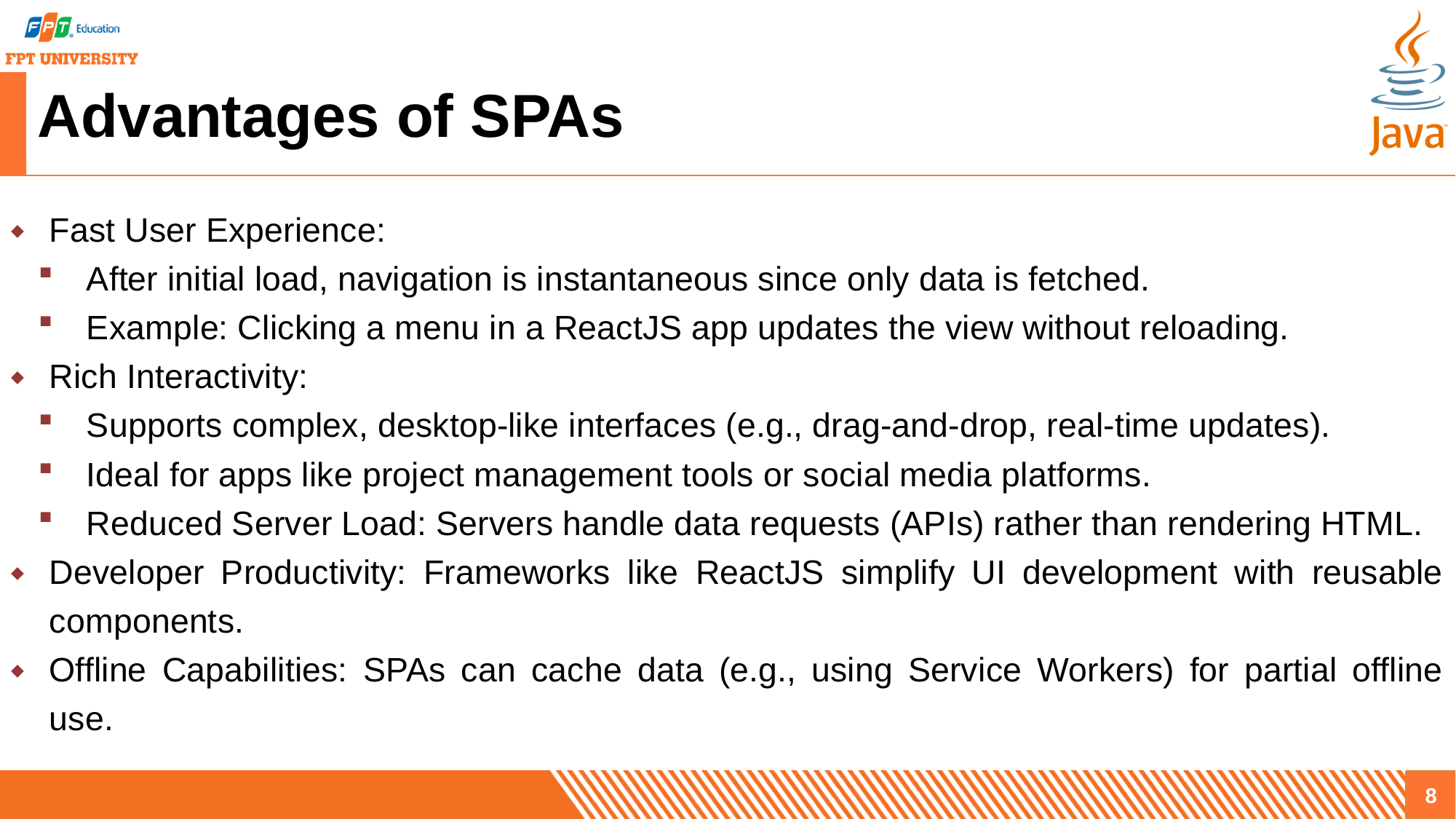

# Advantages of SPAs
Fast User Experience:
After initial load, navigation is instantaneous since only data is fetched.
Example: Clicking a menu in a ReactJS app updates the view without reloading.
Rich Interactivity:
Supports complex, desktop-like interfaces (e.g., drag-and-drop, real-time updates).
Ideal for apps like project management tools or social media platforms.
Reduced Server Load: Servers handle data requests (APIs) rather than rendering HTML.
Developer Productivity: Frameworks like ReactJS simplify UI development with reusable components.
Offline Capabilities: SPAs can cache data (e.g., using Service Workers) for partial offline use.
8